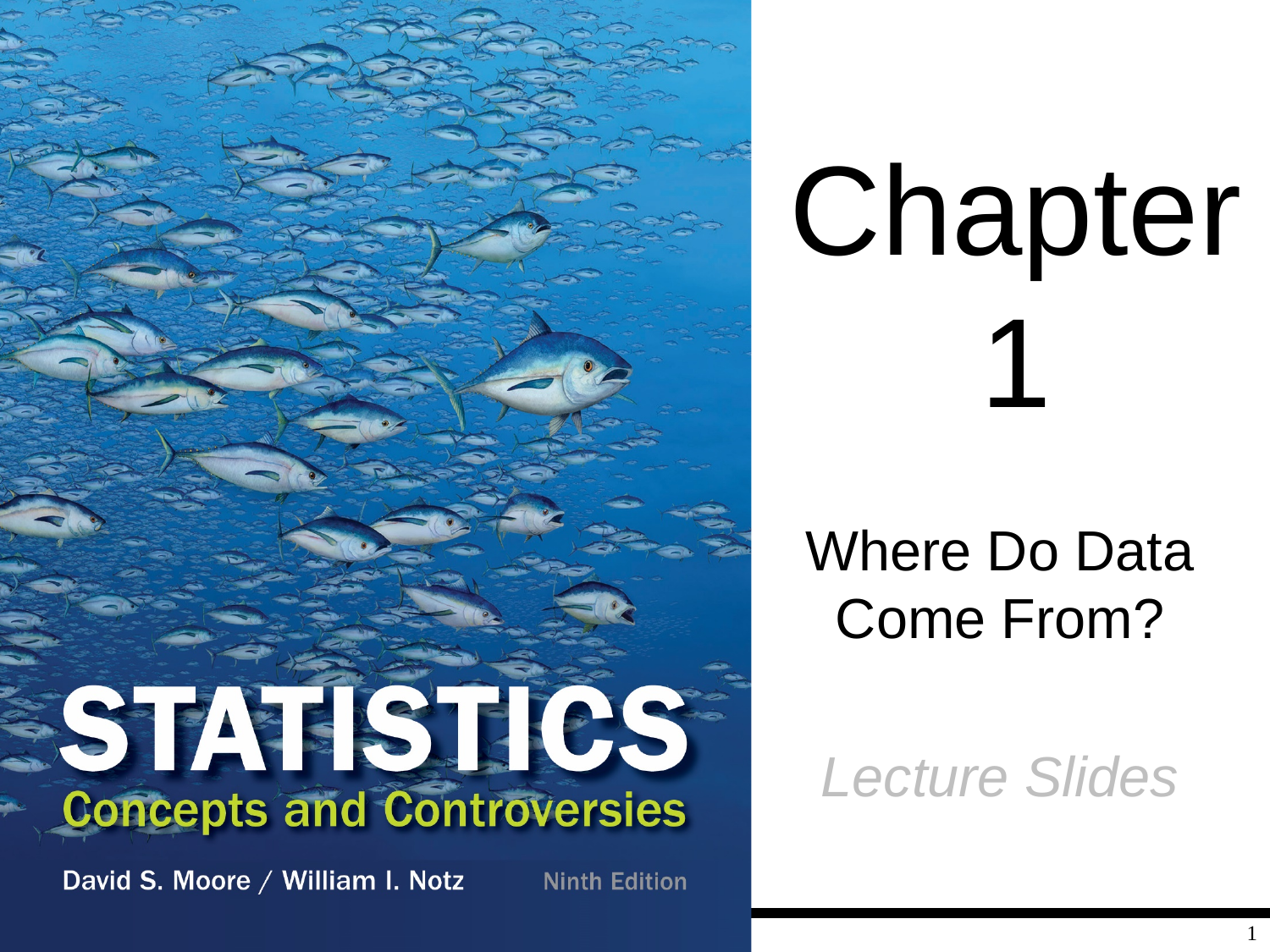

# Chapter 1
Where Do Data Come From?

Lecture Slides